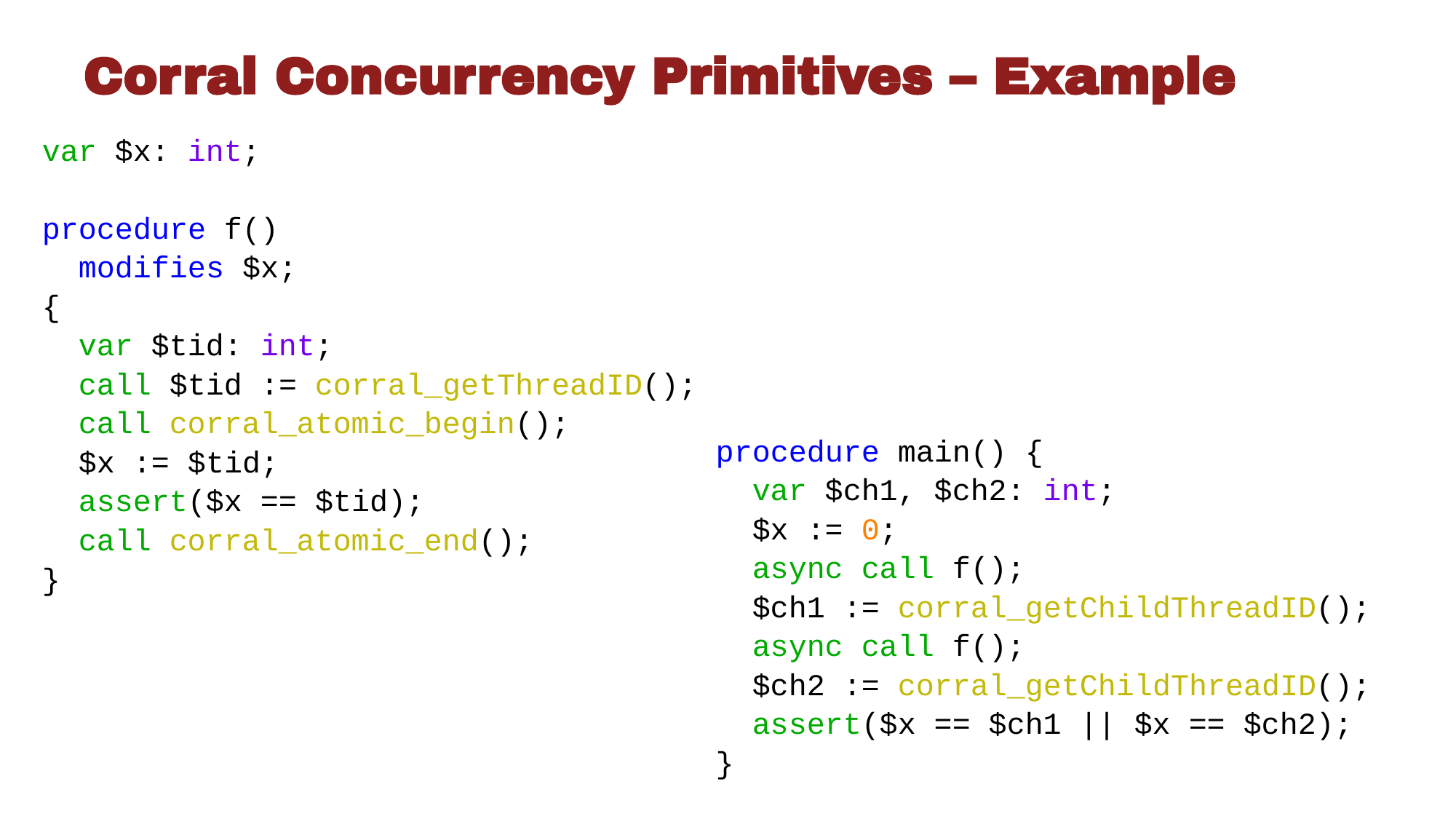

# Corral Concurrency Primitives – Example
var $x: int;

procedure f()
  modifies $x;
{
  var $tid: int;
  call $tid := corral_getThreadID();
  call corral_atomic_begin();
  $x := $tid;
  assert($x == $tid);
  call corral_atomic_end();
}
procedure main() {
  var $ch1, $ch2: int;
  $x := 0;
  async call f();
  $ch1 := corral_getChildThreadID();
  async call f();
  $ch2 := corral_getChildThreadID();
  assert($x == $ch1 || $x == $ch2);
}